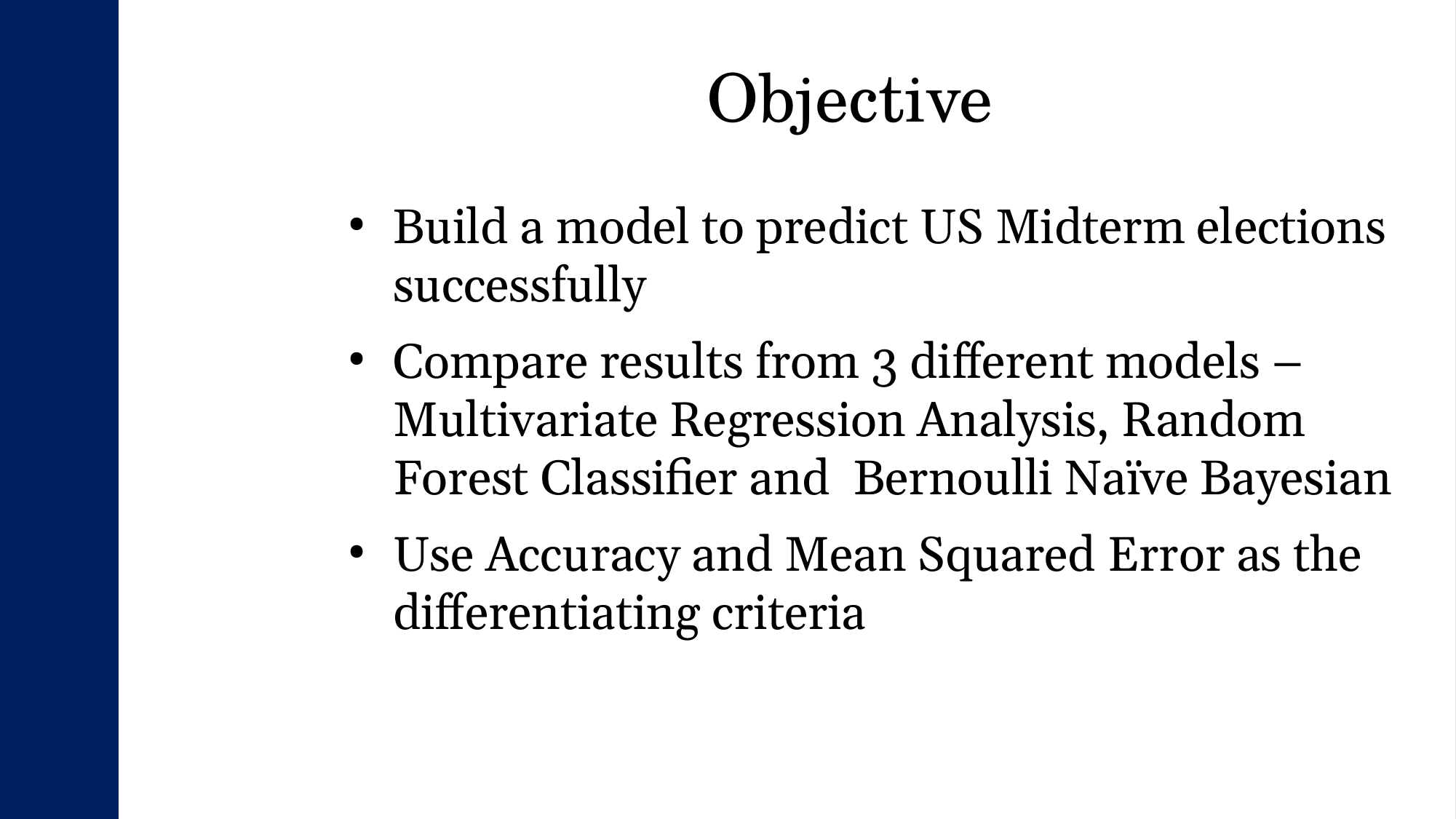

Objective
Build a model to predict US Midterm elections successfully
Compare results from 3 different models – Multivariate Regression Analysis, Random Forest Classifier and  Bernoulli Naïve Bayesian
Use Accuracy and Mean Squared Error as the differentiating criteria